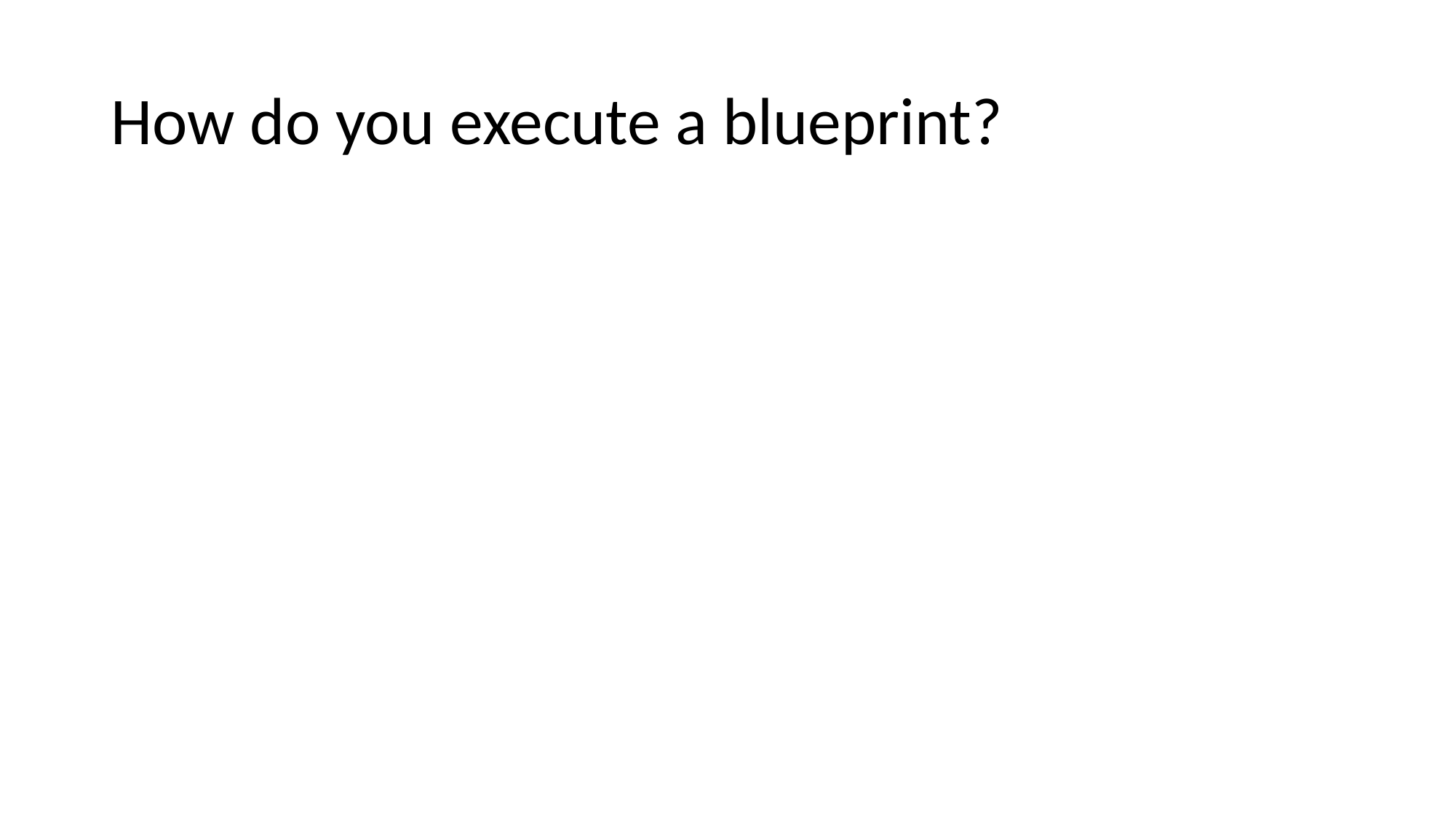

# How do you execute a blueprint?